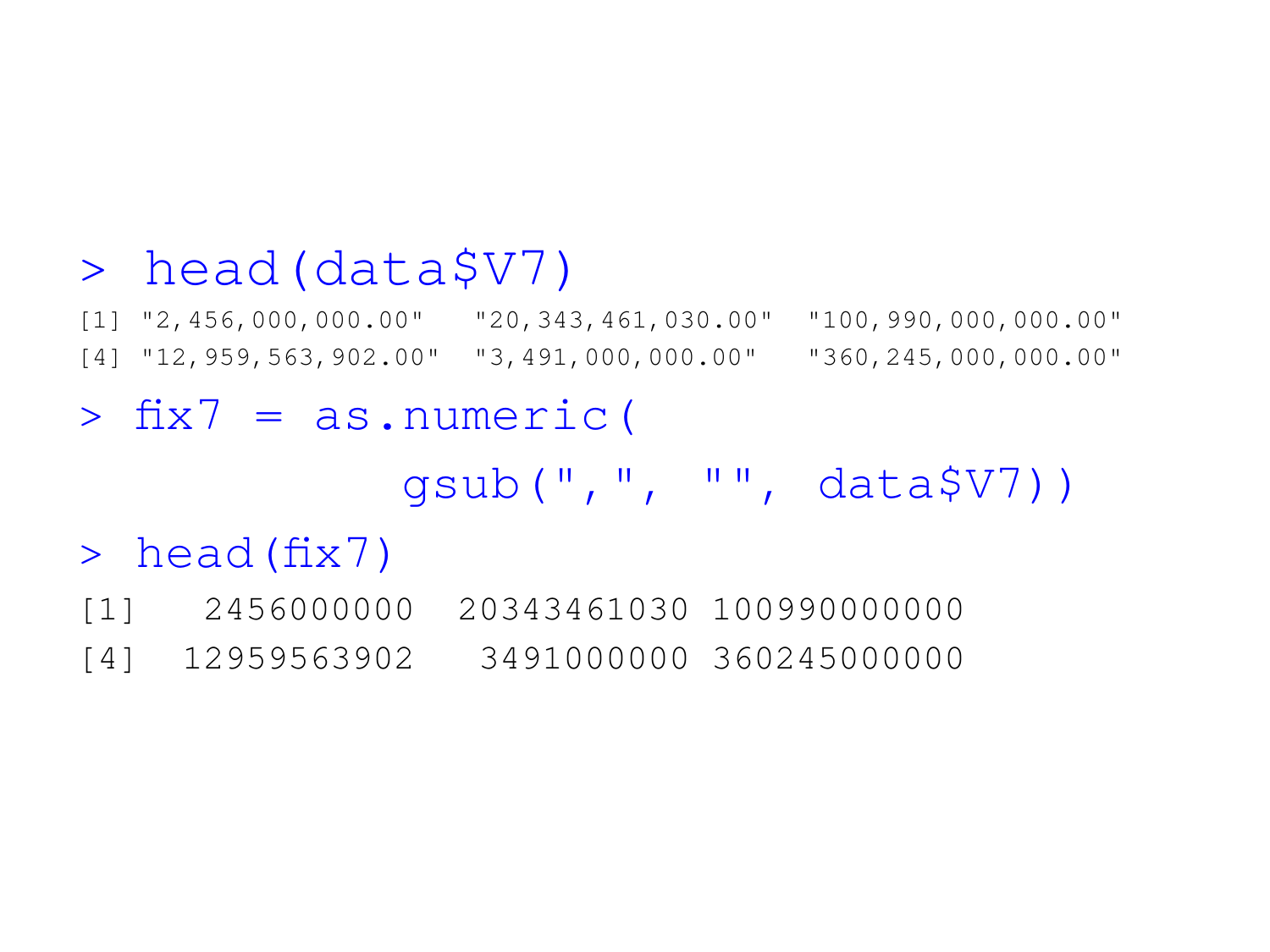

#
> head(data$V7)
[1] "2,456,000,000.00"   "20,343,461,030.00"  "100,990,000,000.00"
[4] "12,959,563,902.00"  "3,491,000,000.00"   "360,245,000,000.00"
> fix7 = as.numeric(
           gsub(",", "", data$V7))
> head(fix7)
[1]   2456000000  20343461030 100990000000
[4]  12959563902   3491000000 360245000000